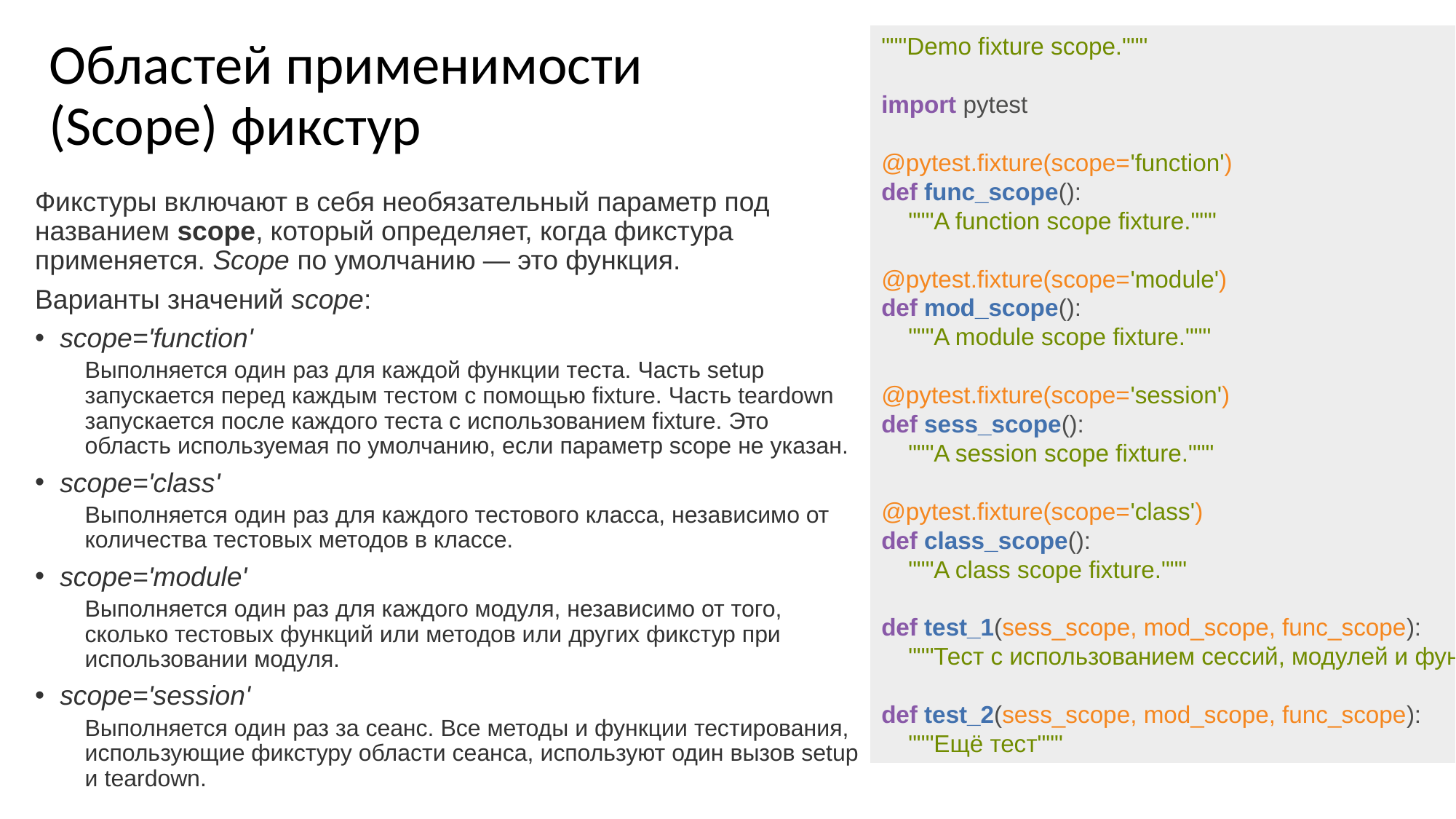

"""Demo fixture scope."""
import pytest
@pytest.fixture(scope='function')
def func_scope():
    """A function scope fixture."""

@pytest.fixture(scope='module')
def mod_scope():
    """A module scope fixture."""
@pytest.fixture(scope='session')
def sess_scope():
    """A session scope fixture."""
@pytest.fixture(scope='class')
def class_scope():
    """A class scope fixture."""
def test_1(sess_scope, mod_scope, func_scope):
    """Тест с использованием сессий, модулей и функций."""
def test_2(sess_scope, mod_scope, func_scope):
    """Ещё тест"""
# Областей применимости (Scope) фикстур
Фикстуры включают в себя необязательный параметр под названием scope, который определяет, когда фикстура применяется. Scope по умолчанию — это функция.
Варианты значений scope:
scope='function'
Выполняется один раз для каждой функции теста. Часть setup запускается перед каждым тестом с помощью fixture. Часть teardown запускается после каждого теста с использованием fixture. Это область используемая по умолчанию, если параметр scope не указан.
scope='class'
Выполняется один раз для каждого тестового класса, независимо от количества тестовых методов в классе.
scope='module'
Выполняется один раз для каждого модуля, независимо от того, сколько тестовых функций или методов или других фикстур при использовании модуля.
scope='session'
Выполняется один раз за сеанс. Все методы и функции тестирования, использующие фикстуру области сеанса, используют один вызов setup и teardown.